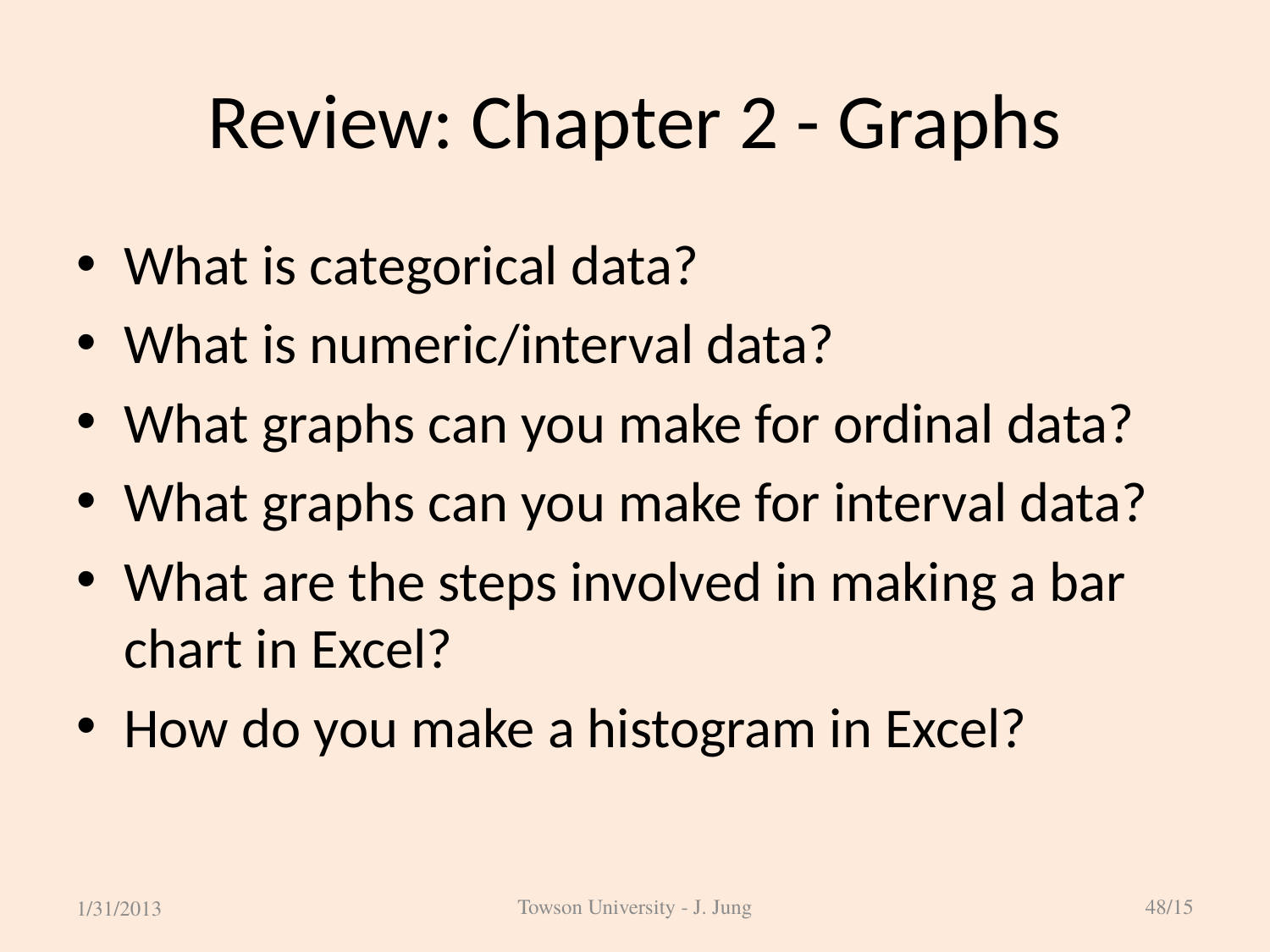

# Review: Chapter 2 - Graphs
What is categorical data?
What is numeric/interval data?
What graphs can you make for ordinal data?
What graphs can you make for interval data?
What are the steps involved in making a bar chart in Excel?
How do you make a histogram in Excel?

1/31/2013
Towson University - J. Jung
48/15